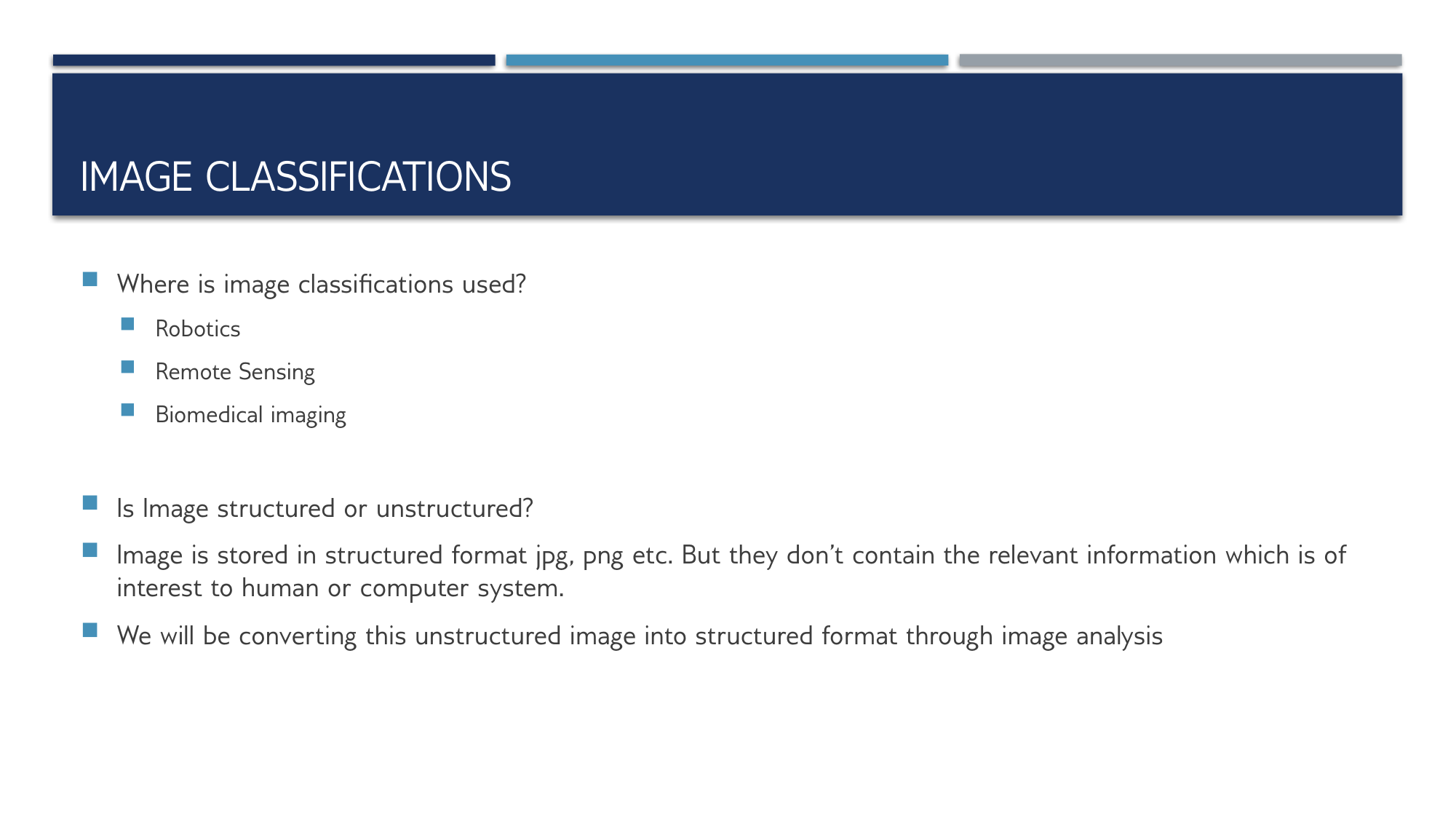

# Image classifications
Where is image classifications used?
Robotics
Remote Sensing
Biomedical imaging

Is Image structured or unstructured?
Image is stored in structured format jpg, png etc. But they don’t contain the relevant information which is of interest to human or computer system.
We will be converting this unstructured image into structured format through image analysis